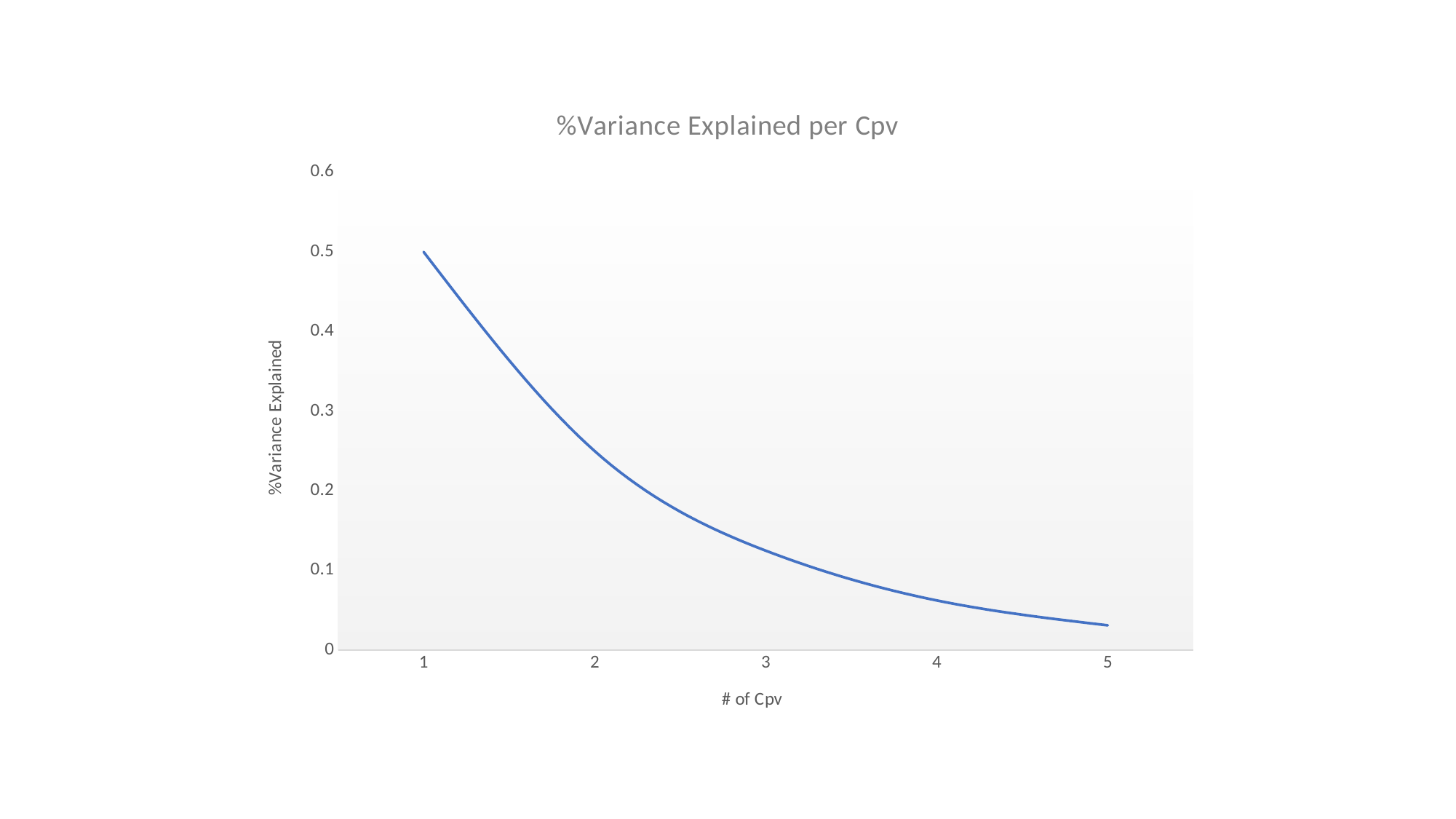

### Chart: %Variance Explained per Cpv

| Category | %Variance |
|---|---|
| 1 | 0.5 |
| 2 | 0.25 |
| 3 | 0.125 |
| 4 | 0.0625 |
| 5 | 0.03125 |